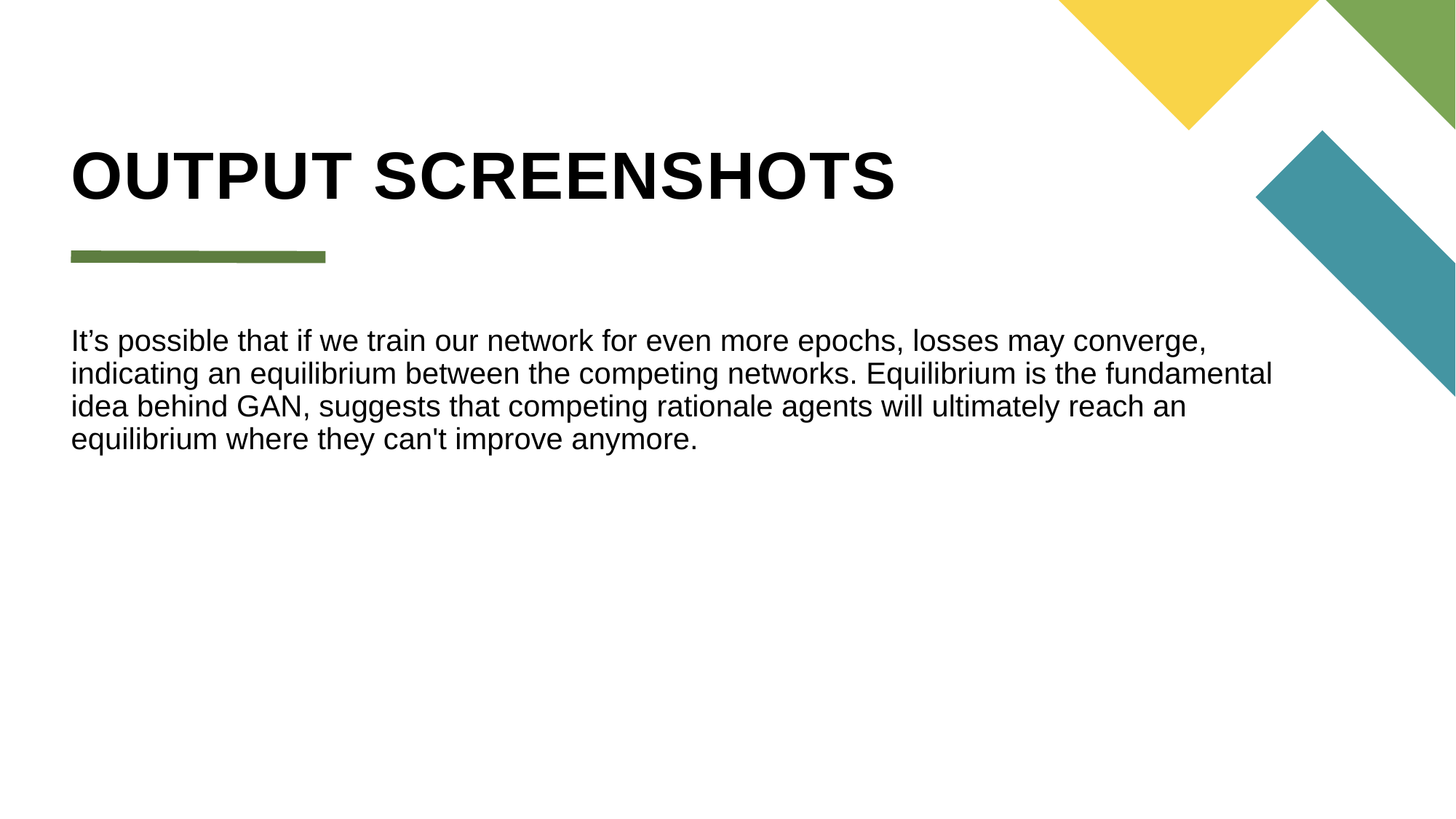

# OUTPUT SCREENSHOTS
It’s possible that if we train our network for even more epochs, losses may converge, indicating an equilibrium between the competing networks. Equilibrium is the fundamental idea behind GAN, suggests that competing rationale agents will ultimately reach an equilibrium where they can't improve anymore.